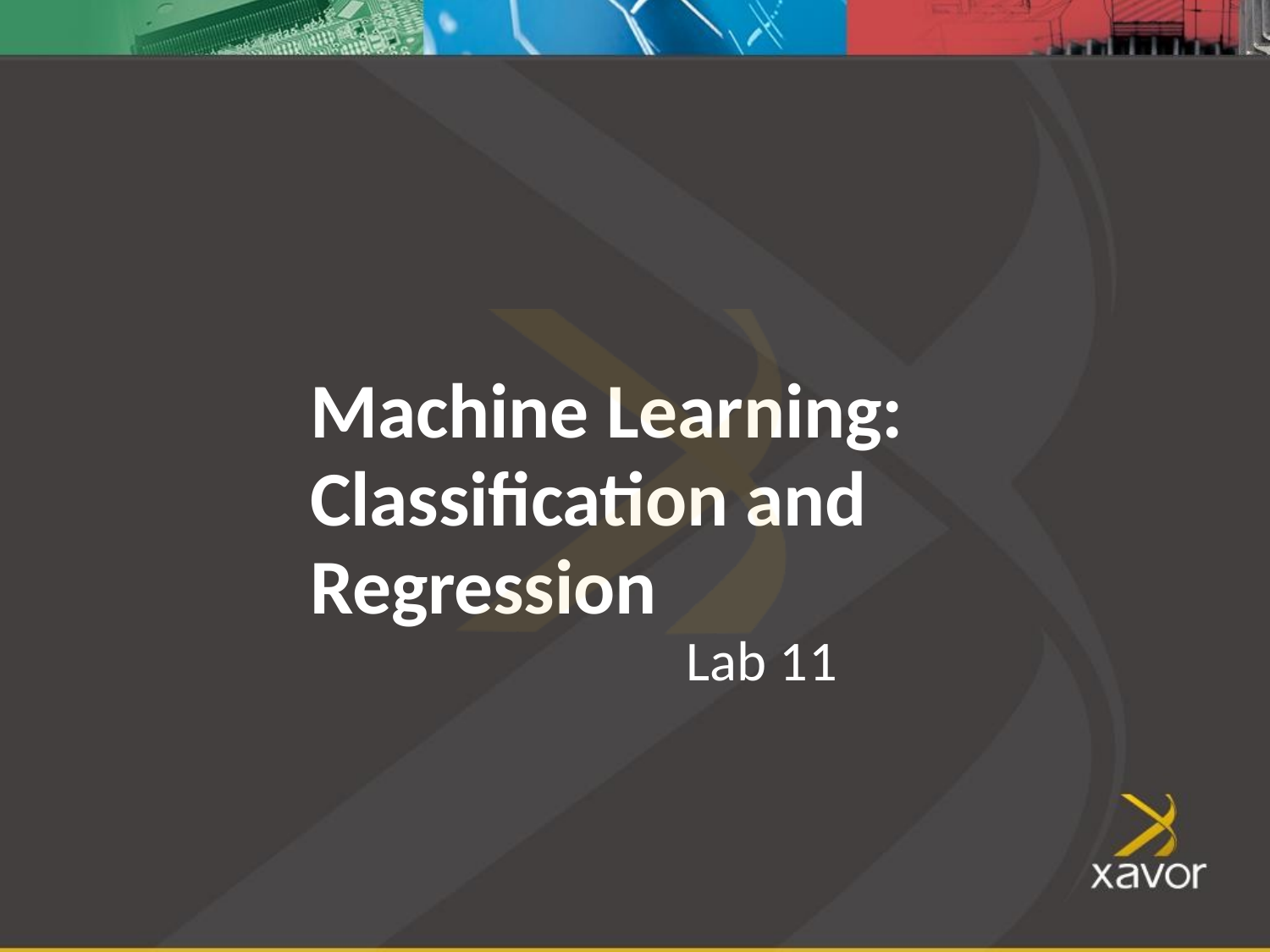

# Machine Learning: Classification and Regression
Lab 11